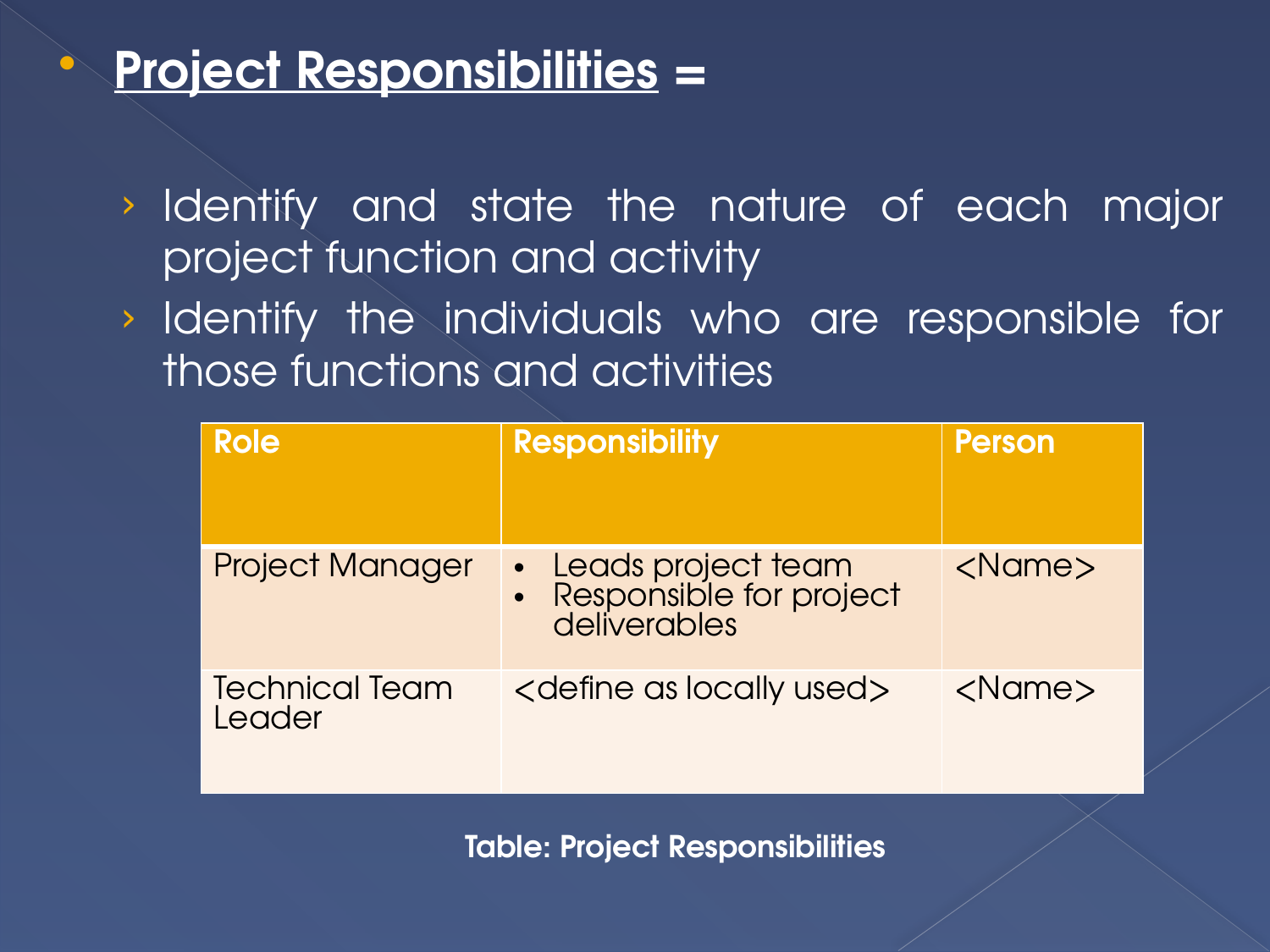

Project Responsibilities =

Identify and state the nature of each major project function and activity
Identify the individuals who are responsible for those functions and activities

Table: Project Responsibilities
| Role | Responsibility | Person |
| --- | --- | --- |
| Project Manager | Leads project team Responsible for project deliverables | <Name> |
| Technical Team Leader | <define as locally used> | <Name> |